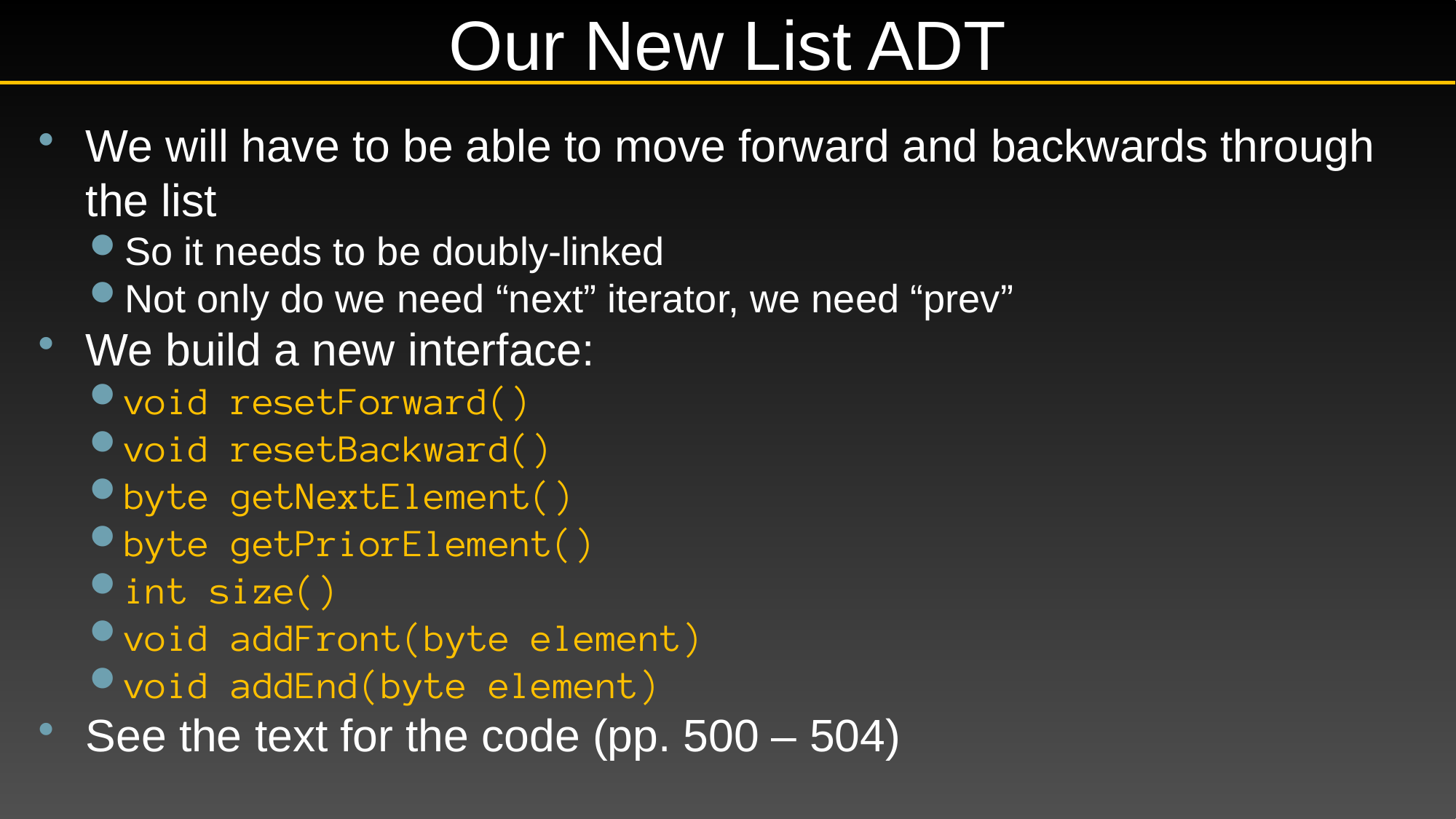

# Our New List ADT
We will have to be able to move forward and backwards through the list
So it needs to be doubly-linked
Not only do we need “next” iterator, we need “prev”
We build a new interface:
void resetForward()
void resetBackward()
byte getNextElement()
byte getPriorElement()
int size()
void addFront(byte element)
void addEnd(byte element)
See the text for the code (pp. 500 – 504)